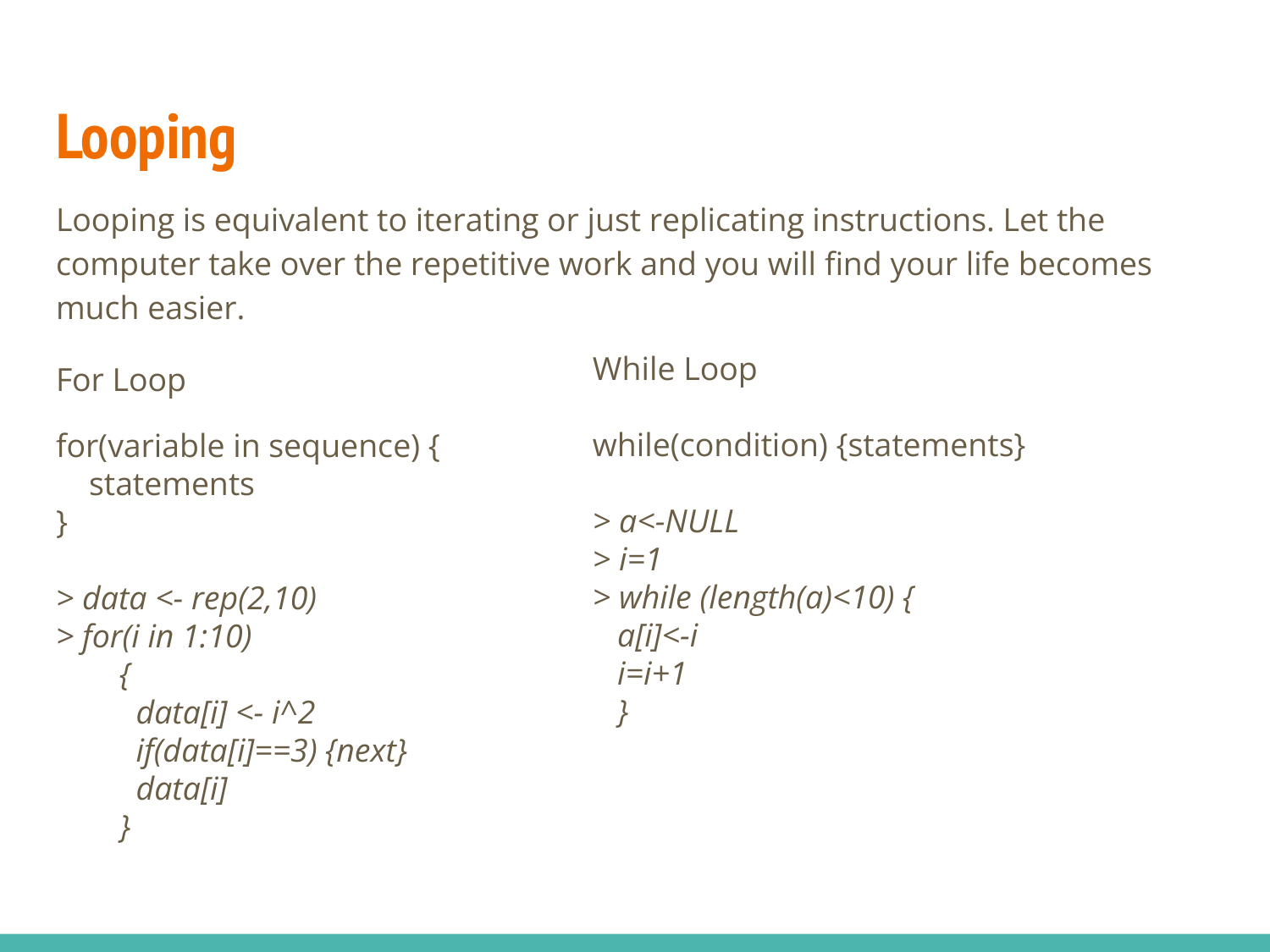

# Looping
Looping is equivalent to iterating or just replicating instructions. Let the computer take over the repetitive work and you will find your life becomes much easier.
For Loop
for(variable in sequence) {
    statements
}

> data <- rep(2,10)
> for(i in 1:10)
{
  data[i] <- i^2
  if(data[i]==3) {next}
  data[i]
}

While Loop
while(condition) {statements}

> a<-NULL
> i=1
> while (length(a)<10) {
   a[i]<-i
   i=i+1
   }